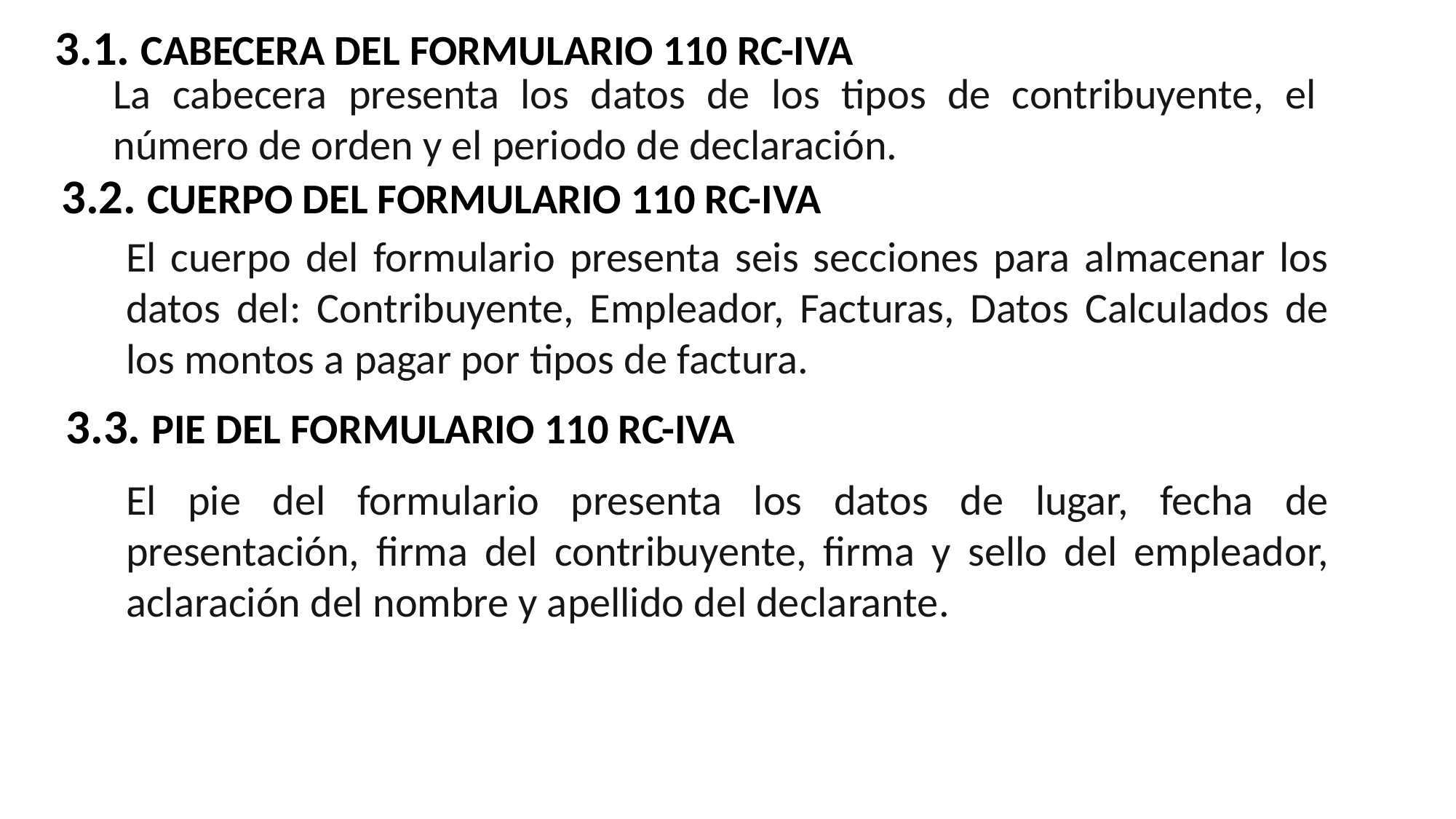

3.1. CABECERA DEL FORMULARIO 110 RC-IVA
La cabecera presenta los datos de los tipos de contribuyente, el número de orden y el periodo de declaración.
3.2. CUERPO DEL FORMULARIO 110 RC-IVA
El cuerpo del formulario presenta seis secciones para almacenar los datos del: Contribuyente, Empleador, Facturas, Datos Calculados de los montos a pagar por tipos de factura.
3.3. PIE DEL FORMULARIO 110 RC-IVA
El pie del formulario presenta los datos de lugar, fecha de presentación, firma del contribuyente, firma y sello del empleador, aclaración del nombre y apellido del declarante.